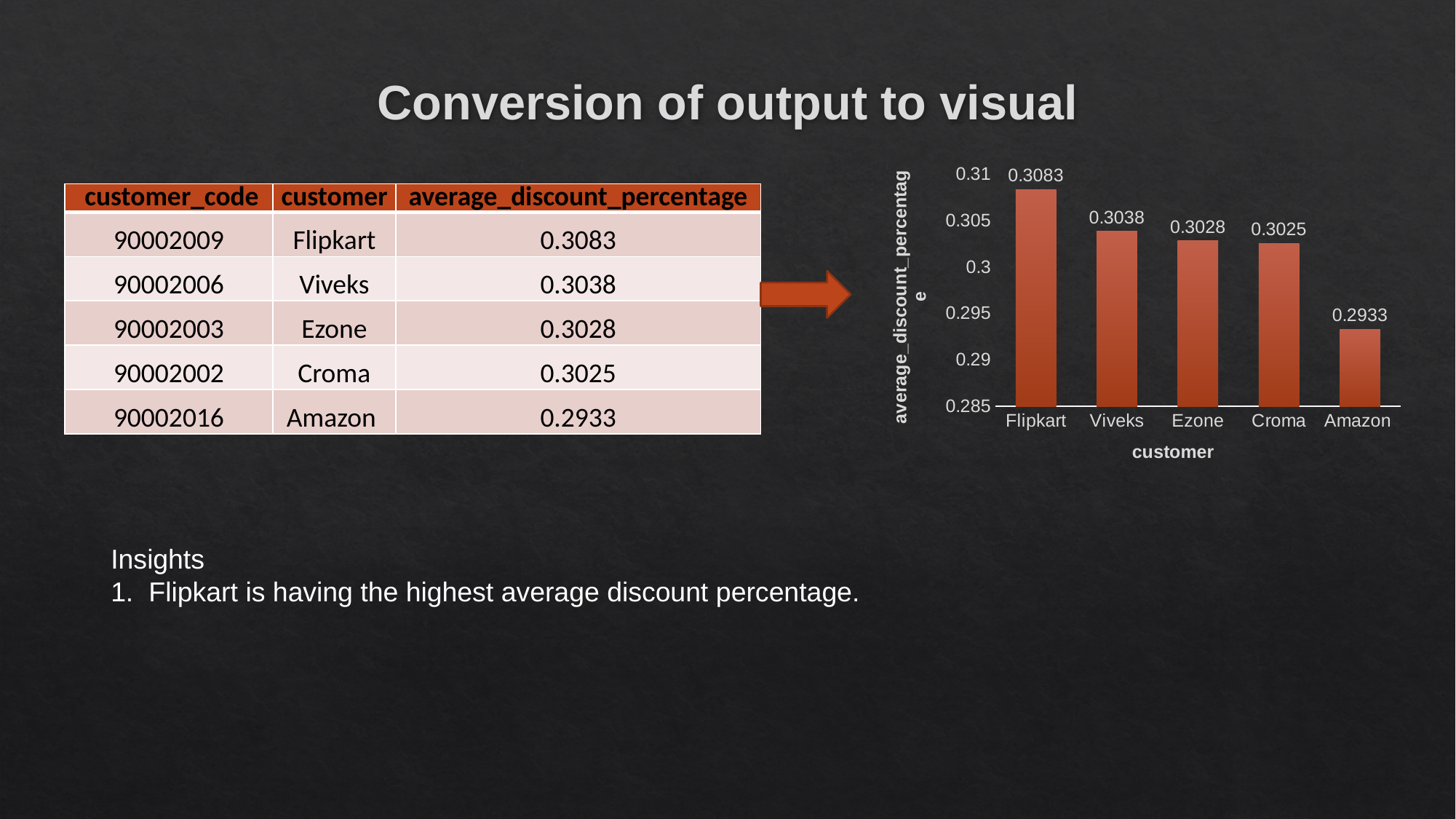

# Conversion of output to visual

### Chart

| Category | average_discount_percentage |
|---|---|
| Flipkart | 0.3083 |
| Viveks | 0.3038 |
| Ezone | 0.3028 |
| Croma | 0.3025 |
| Amazon  | 0.2933 |
| customer\_code | customer | average\_discount\_percentage |
| --- | --- | --- |
| 90002009 | Flipkart | 0.3083 |
| 90002006 | Viveks | 0.3038 |
| 90002003 | Ezone | 0.3028 |
| 90002002 | Croma | 0.3025 |
| 90002016 | Amazon | 0.2933 |

Insights
1.  Flipkart is having the highest average discount percentage.